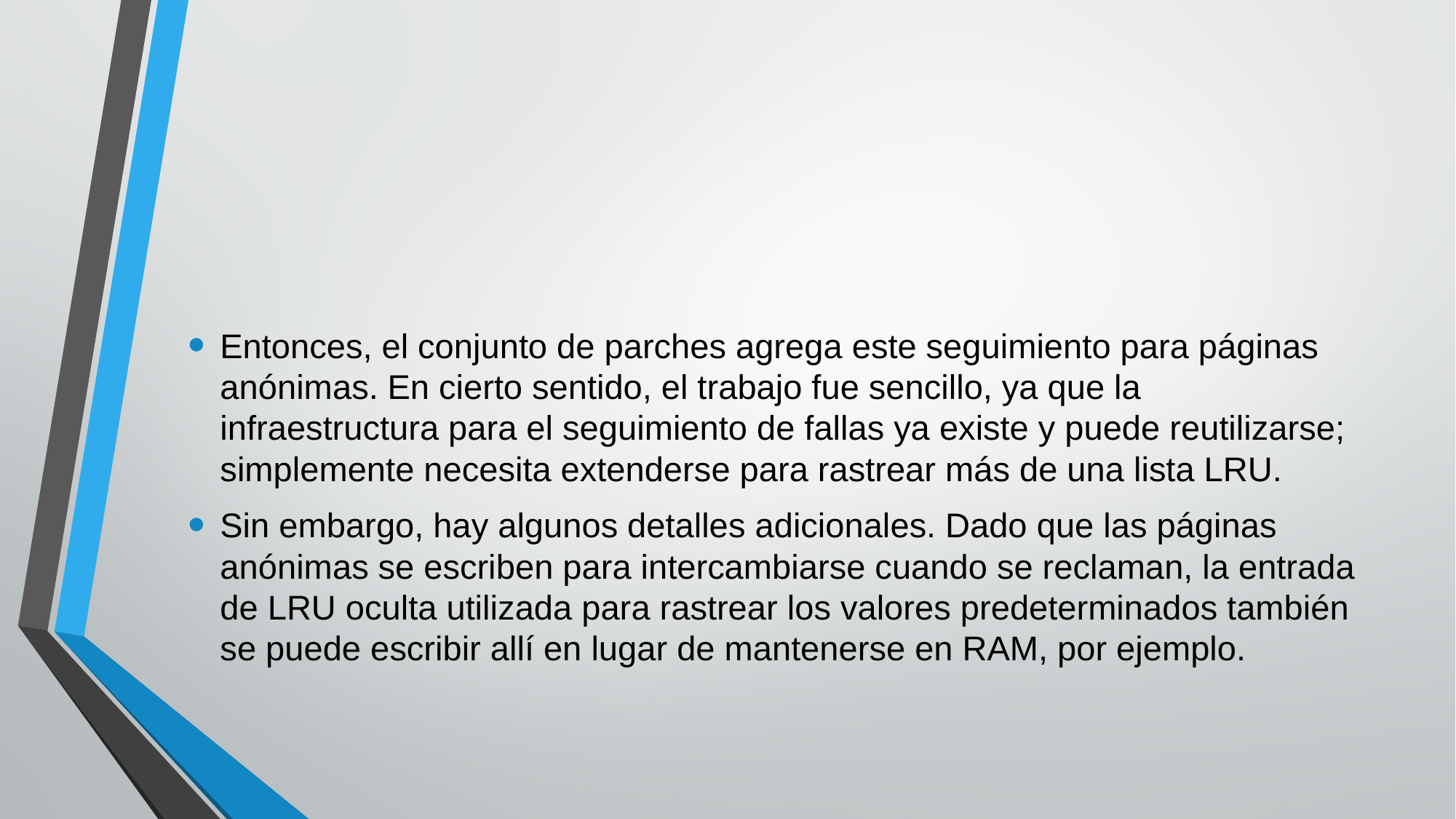

#
Entonces, el conjunto de parches agrega este seguimiento para páginas anónimas. En cierto sentido, el trabajo fue sencillo, ya que la infraestructura para el seguimiento de fallas ya existe y puede reutilizarse; simplemente necesita extenderse para rastrear más de una lista LRU.
Sin embargo, hay algunos detalles adicionales. Dado que las páginas anónimas se escriben para intercambiarse cuando se reclaman, la entrada de LRU oculta utilizada para rastrear los valores predeterminados también se puede escribir allí en lugar de mantenerse en RAM, por ejemplo.